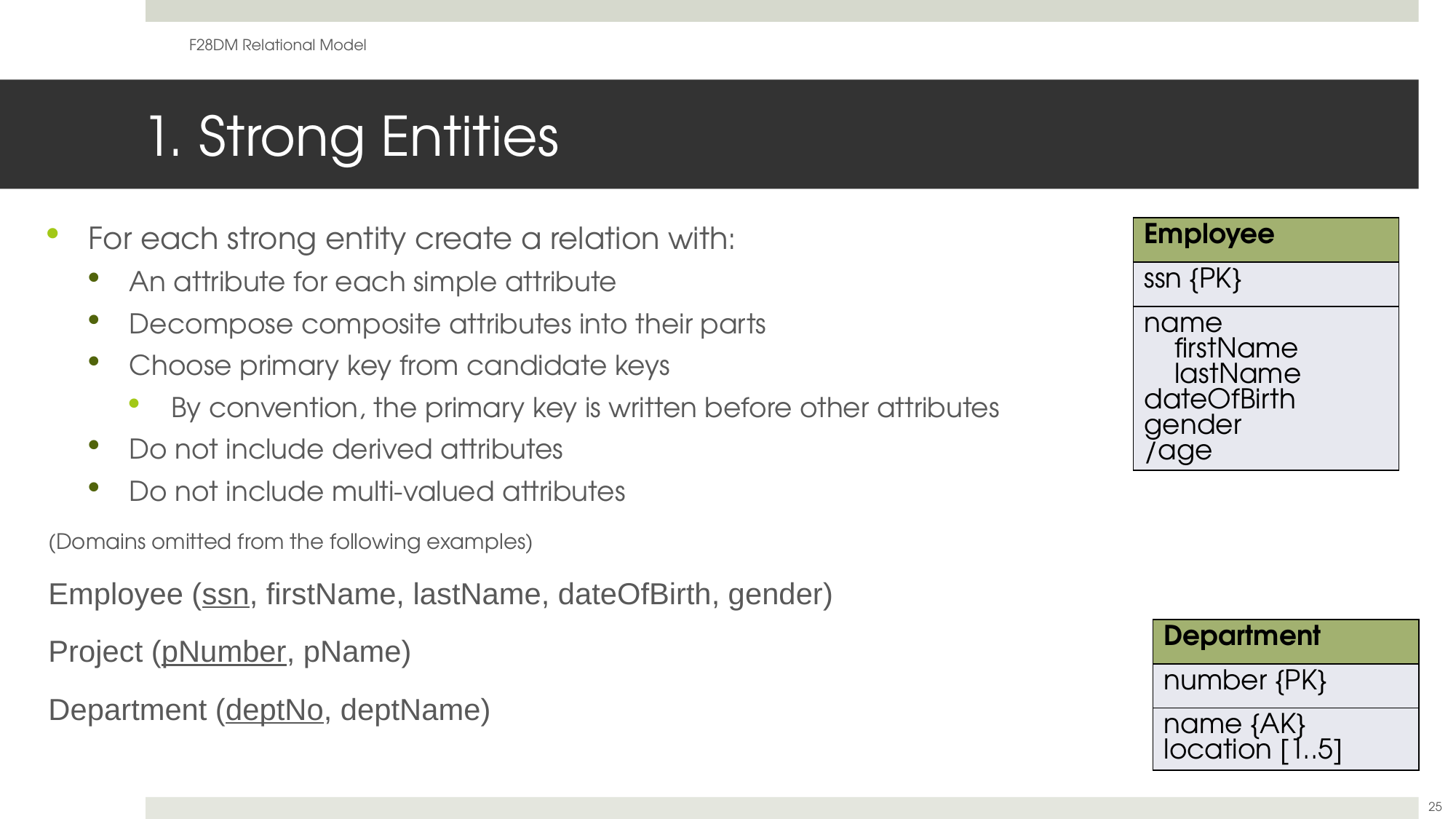

F28DM Relational Model

# 1. Strong Entities
For each strong entity create a relation with:
An attribute for each simple attribute
Decompose composite attributes into their parts
Choose primary key from candidate keys
By convention, the primary key is written before other attributes
Do not include derived attributes
Do not include multi-valued attributes
(Domains omitted from the following examples)
Employee (ssn, firstName, lastName, dateOfBirth, gender)
Project (pNumber, pName)
Department (deptNo, deptName)
| Employee |
| --- |
| ssn {PK} |
| name firstName lastName dateOfBirth gender /age |
| Department |
| --- |
| number {PK} |
| name {AK} location [1..5] |
25